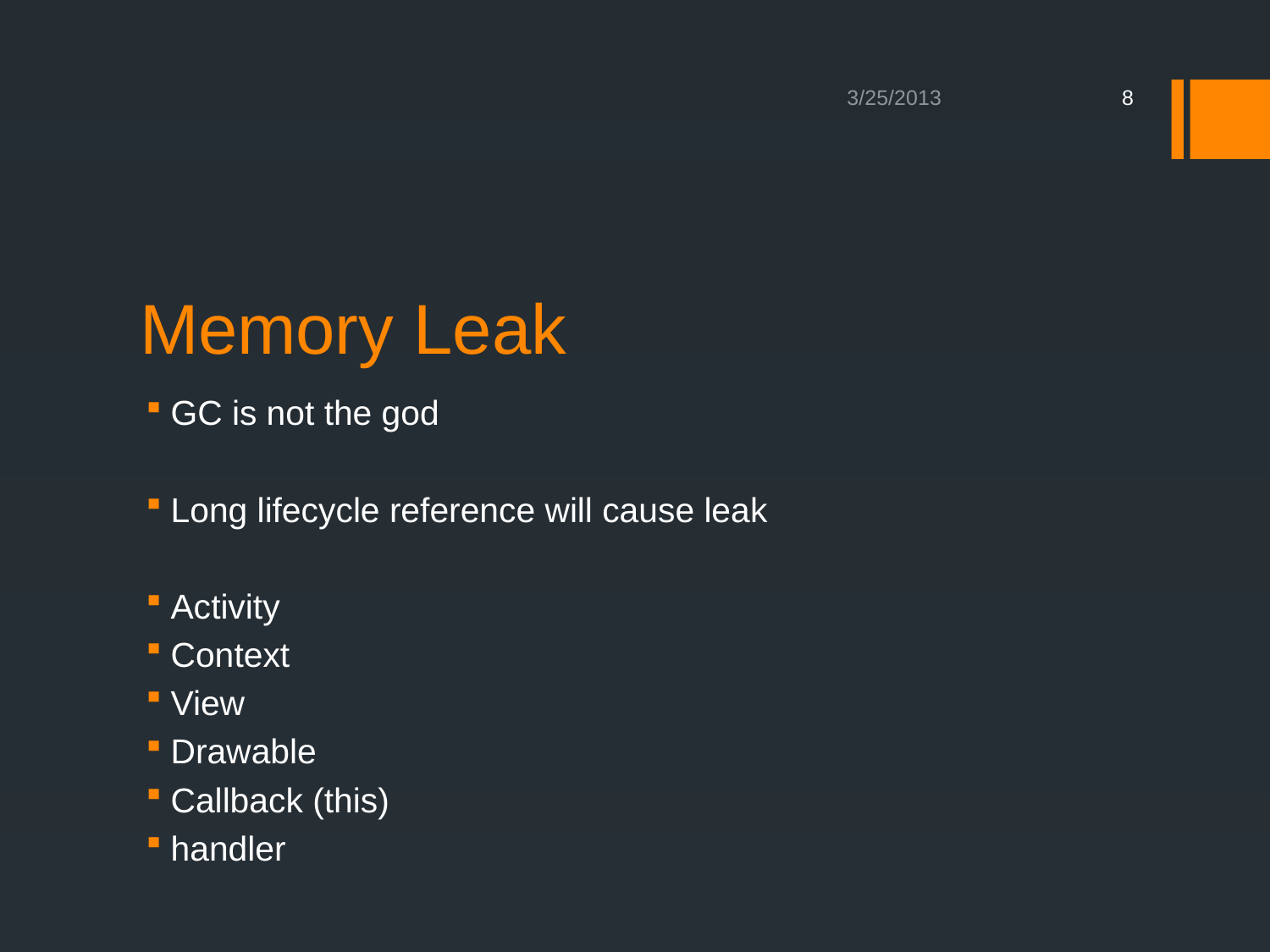

3/25/2013
8

# Memory Leak
GC is not the god

Long lifecycle reference will cause leak

Activity
Context
View
Drawable
Callback (this)
handler